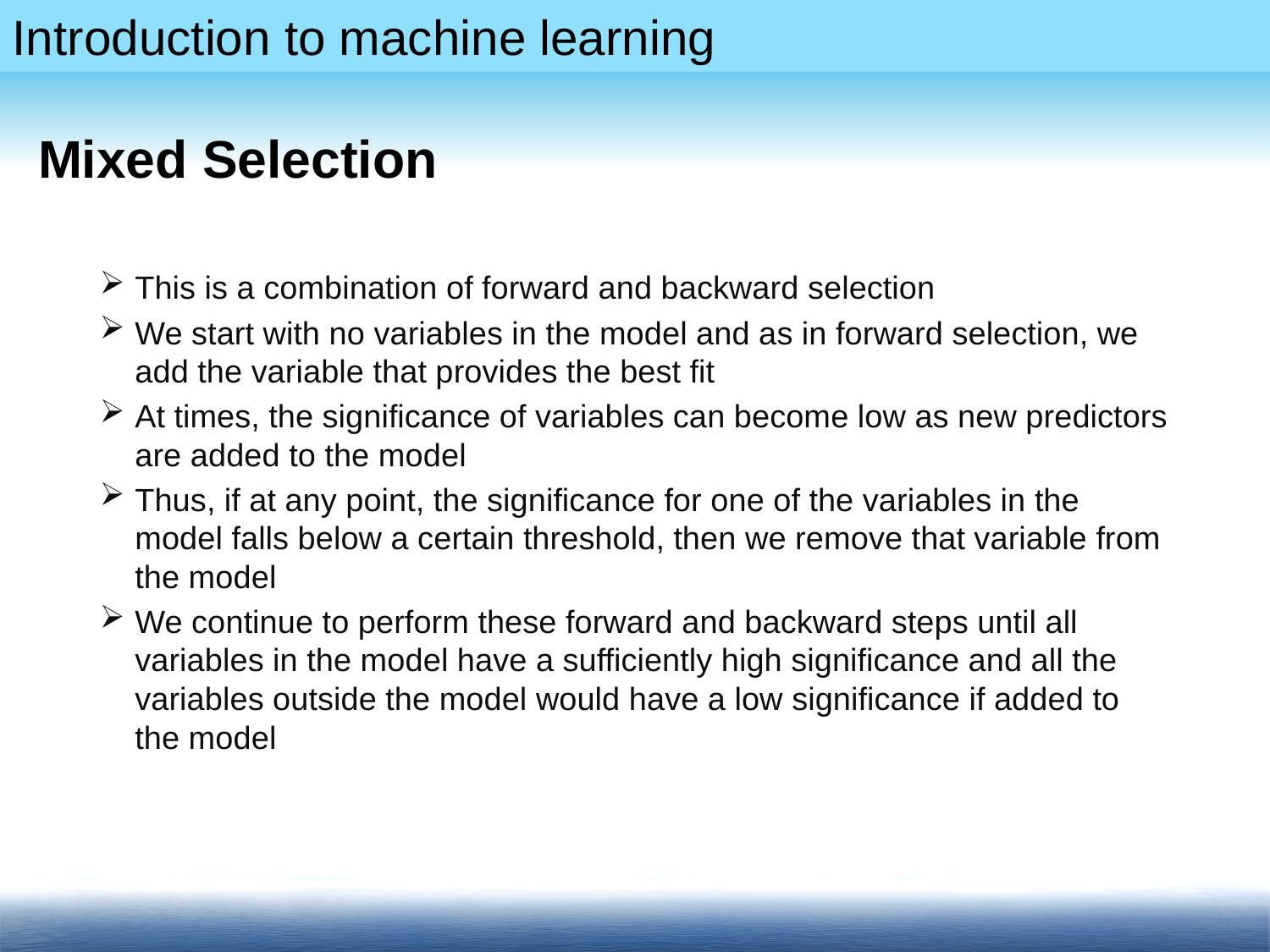

# Mixed Selection
This is a combination of forward and backward selection
We start with no variables in the model and as in forward selection, we add the variable that provides the best fit
At times, the significance of variables can become low as new predictors are added to the model
Thus, if at any point, the significance for one of the variables in the model falls below a certain threshold, then we remove that variable from the model
We continue to perform these forward and backward steps until all variables in the model have a sufficiently high significance and all the variables outside the model would have a low significance if added to the model